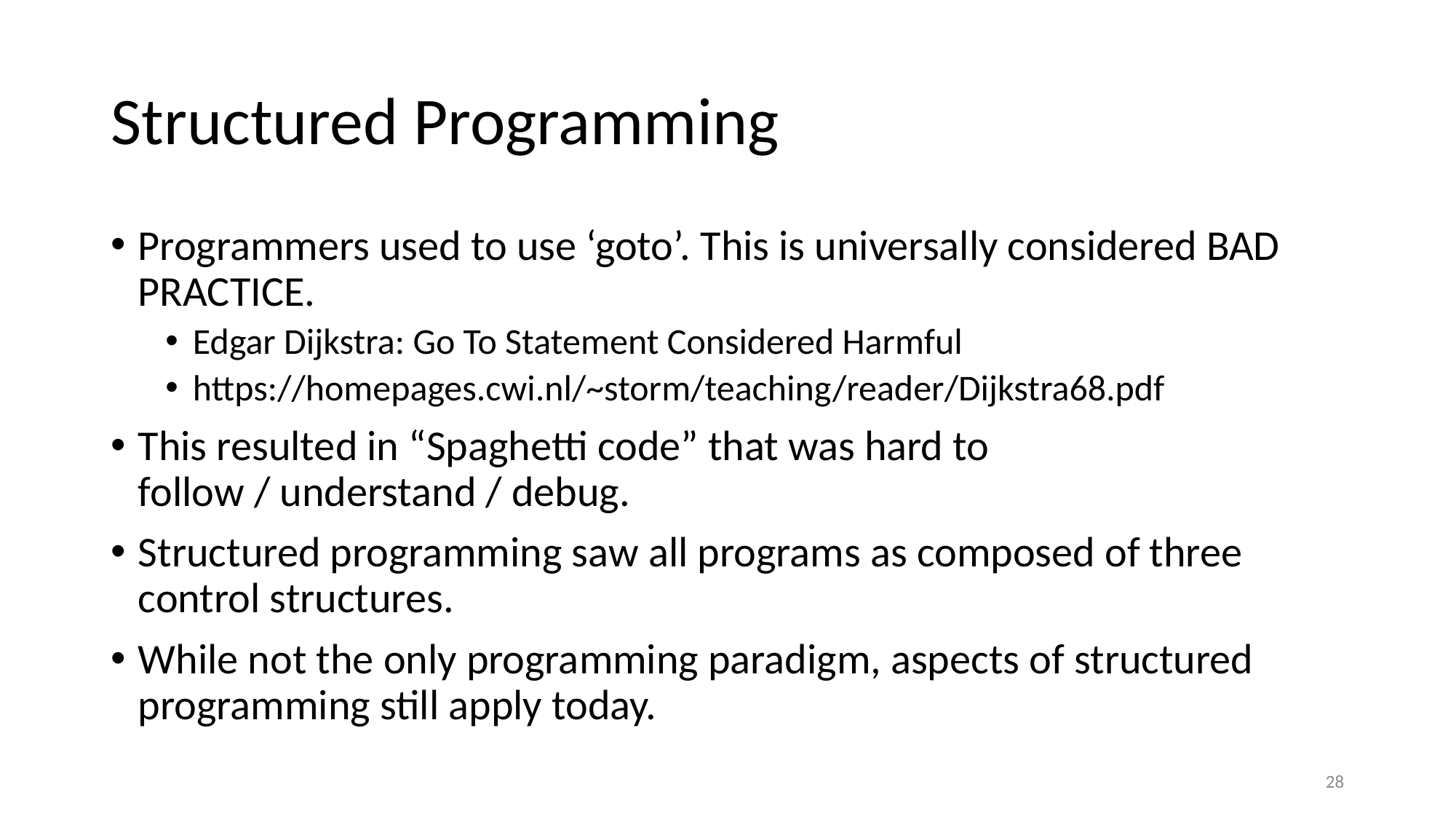

# Structured Programming
Programmers used to use ‘goto’. This is universally considered BAD PRACTICE.
Edgar Dijkstra: Go To Statement Considered Harmful
https://homepages.cwi.nl/~storm/teaching/reader/Dijkstra68.pdf
This resulted in “Spaghetti code” that was hard to
follow / understand / debug.
Structured programming saw all programs as composed of three control structures.
While not the only programming paradigm, aspects of structured programming still apply today.

28